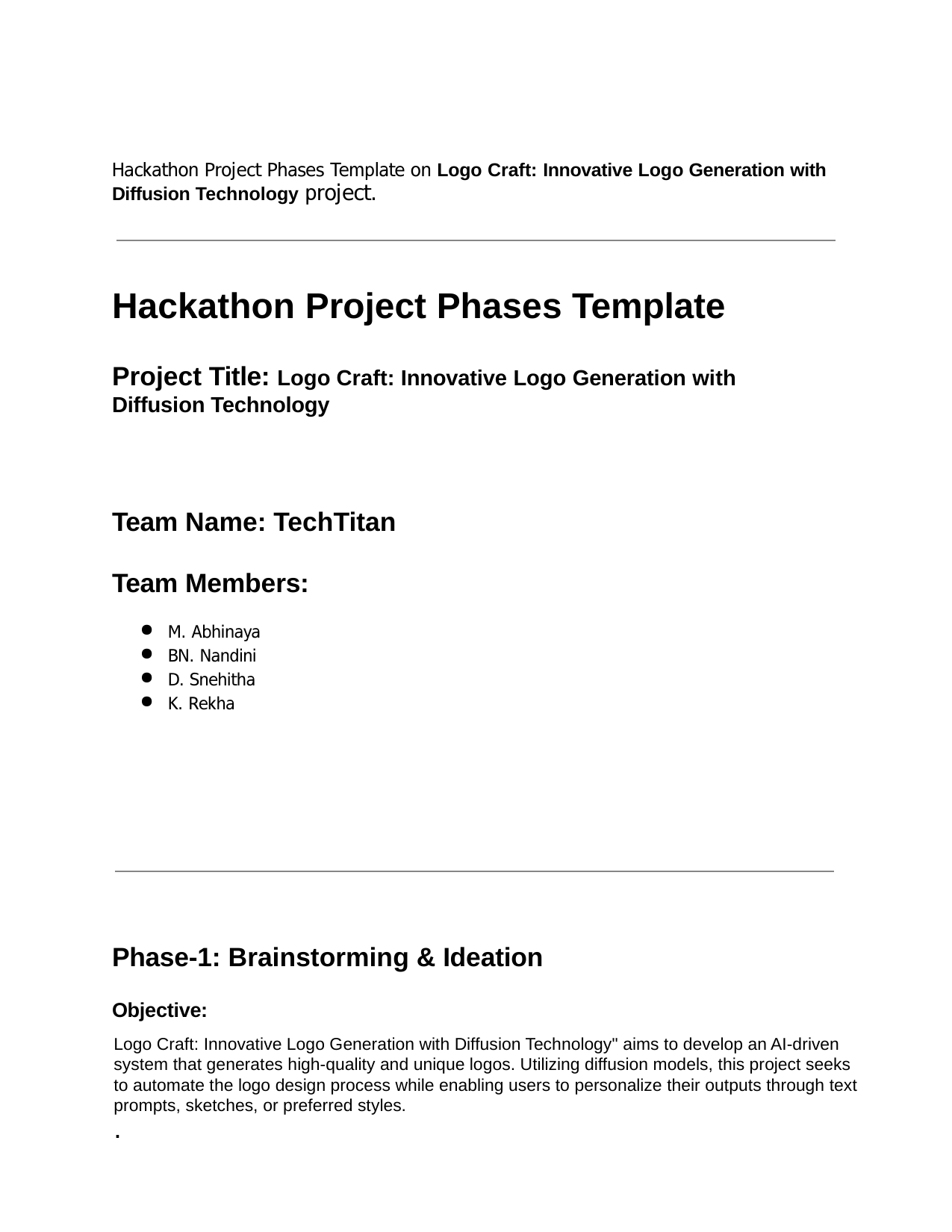

Hackathon Project Phases Template on Logo Craft: Innovative Logo Generation with Diffusion Technology project.

# Hackathon Project Phases Template
Project Title: Logo Craft: Innovative Logo Generation with Diffusion Technology
Team Name: TechTitan
Team Members:
M. Abhinaya
BN. Nandini
D. Snehitha
K. Rekha

Phase-1: Brainstorming & Ideation
Objective:

Logo Craft: Innovative Logo Generation with Diffusion Technology" aims to develop an AI-driven
system that generates high-quality and unique logos. Utilizing diffusion models, this project seeks
to automate the logo design process while enabling users to personalize their outputs through text prompts, sketches, or preferred styles.
.